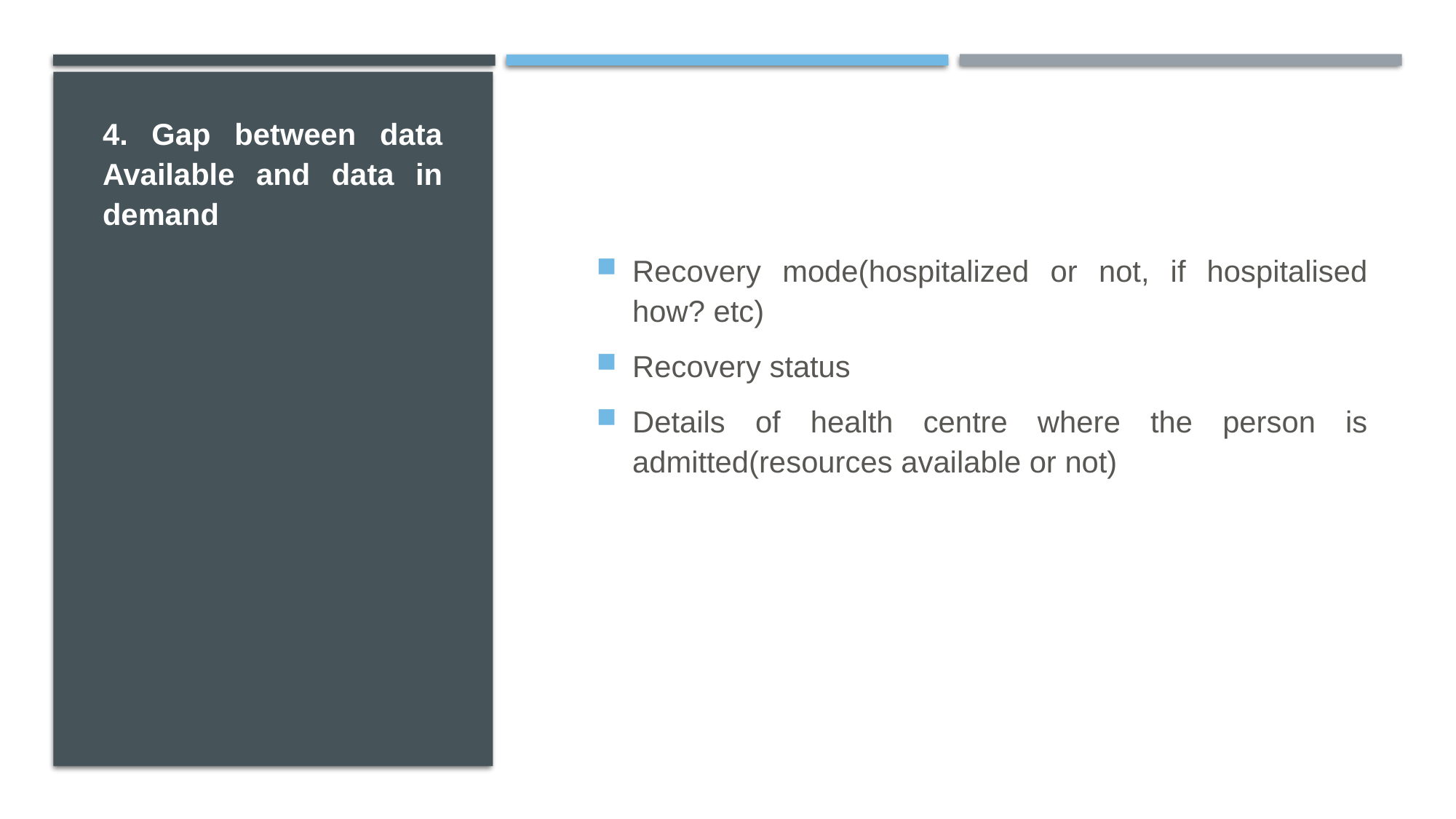

4. Gap between data Available and data in demand
Recovery mode(hospitalized or not, if hospitalised how? etc)
Recovery status
Details of health centre where the person is admitted(resources available or not)